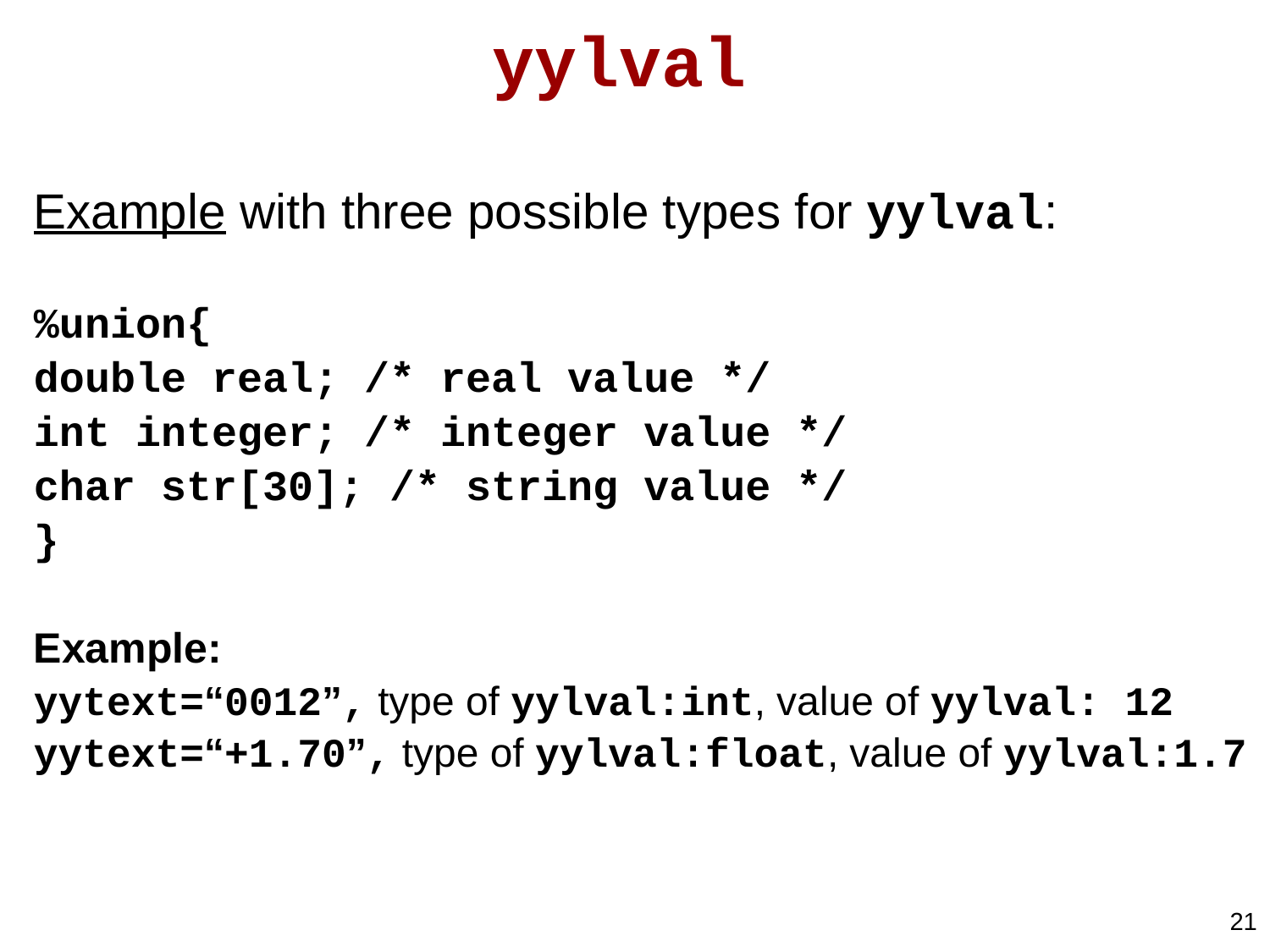

# yylval
Example with three possible types for yylval:

%union{
double real; /* real value */
int integer; /* integer value */
char str[30]; /* string value */
}

Example:
yytext=“0012”, type of yylval:int, value of yylval: 12
yytext=“+1.70”, type of yylval:float, value of yylval:1.7

21